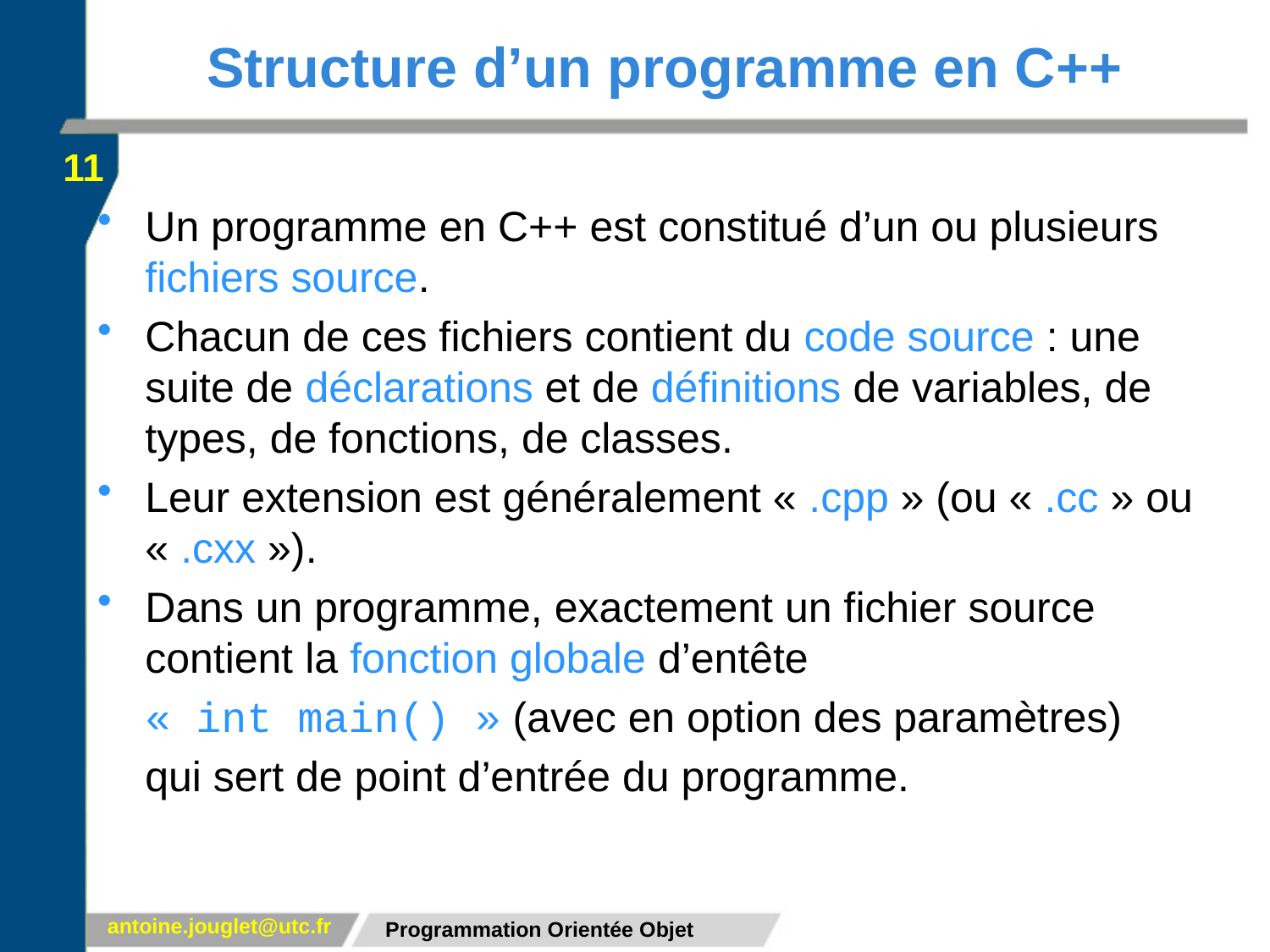

# Structure d’un programme en C++
11
Un programme en C++ est constitué d’un ou plusieurs fichiers source.
Chacun de ces fichiers contient du code source : une suite de déclarations et de définitions de variables, de types, de fonctions, de classes.
Leur extension est généralement « .cpp » (ou « .cc » ou « .cxx »).
Dans un programme, exactement un fichier source contient la fonction globale d’entête
	« int main() » (avec en option des paramètres)
	qui sert de point d’entrée du programme.